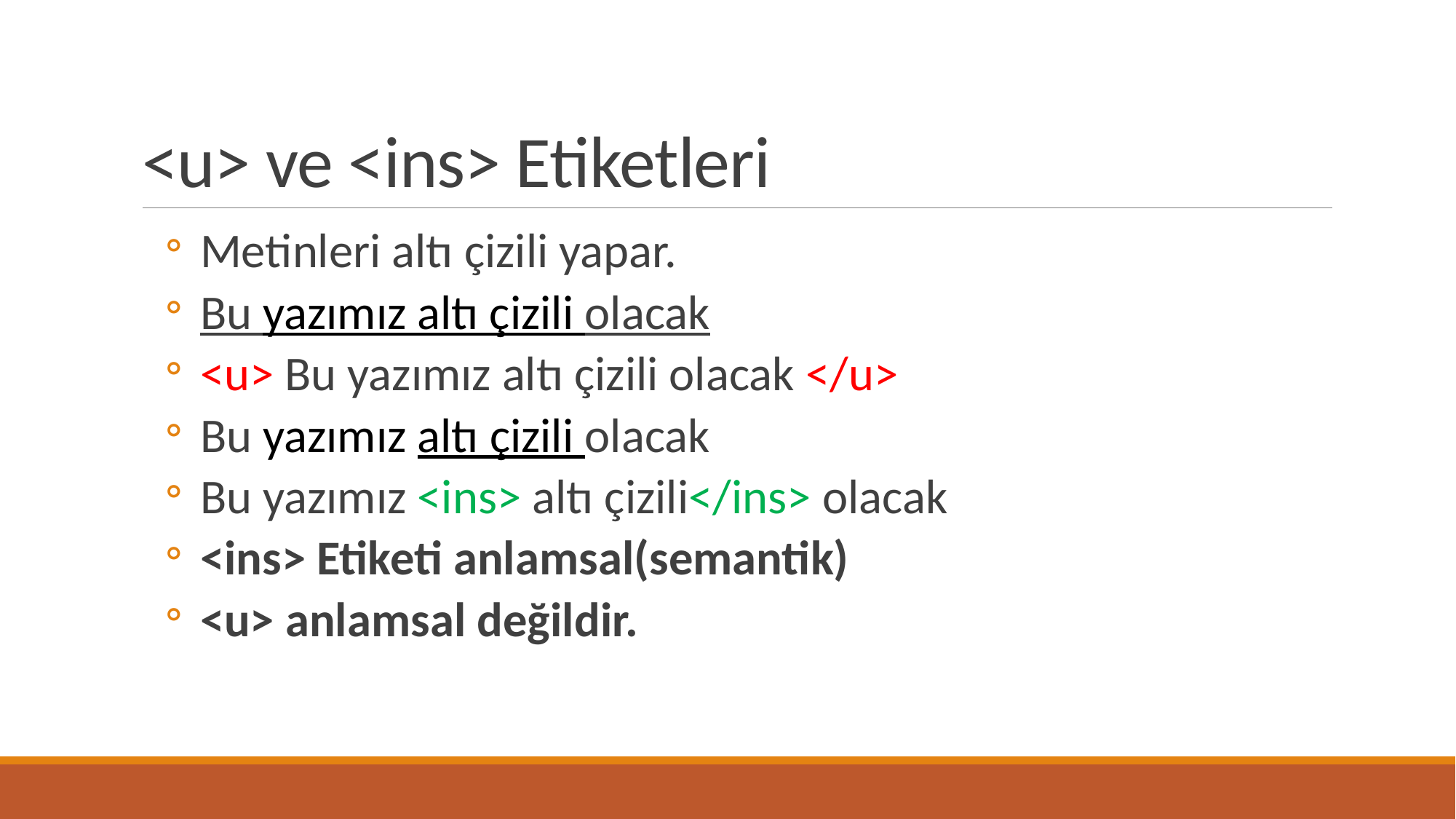

# <u> ve <ins> Etiketleri
Metinleri altı çizili yapar.
Bu yazımız altı çizili olacak
<u> Bu yazımız altı çizili olacak </u>
Bu yazımız altı çizili olacak
Bu yazımız <ins> altı çizili</ins> olacak
<ins> Etiketi anlamsal(semantik)
<u> anlamsal değildir.